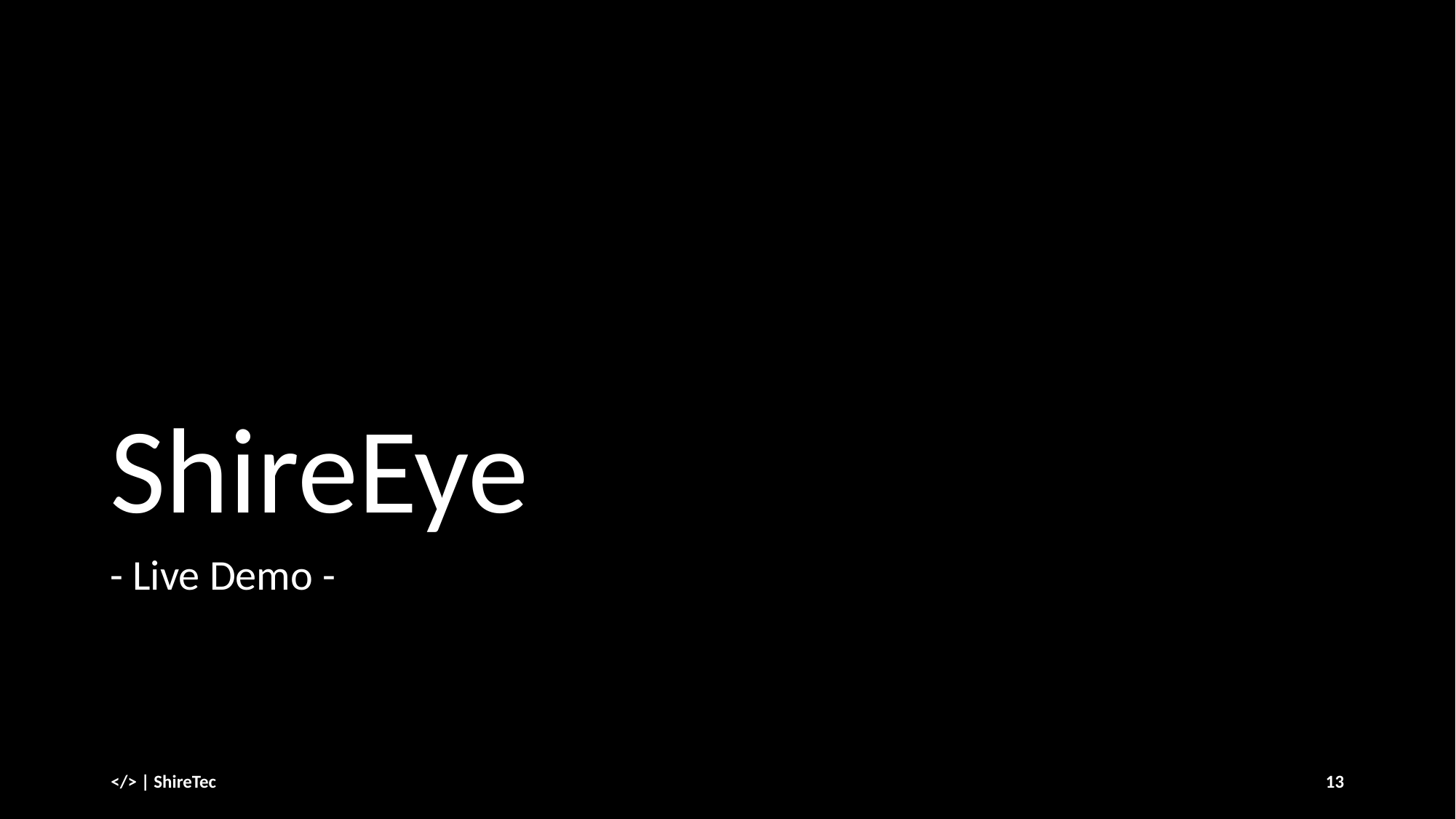

# ShireEye
- Live Demo -
</> | ShireTec
13